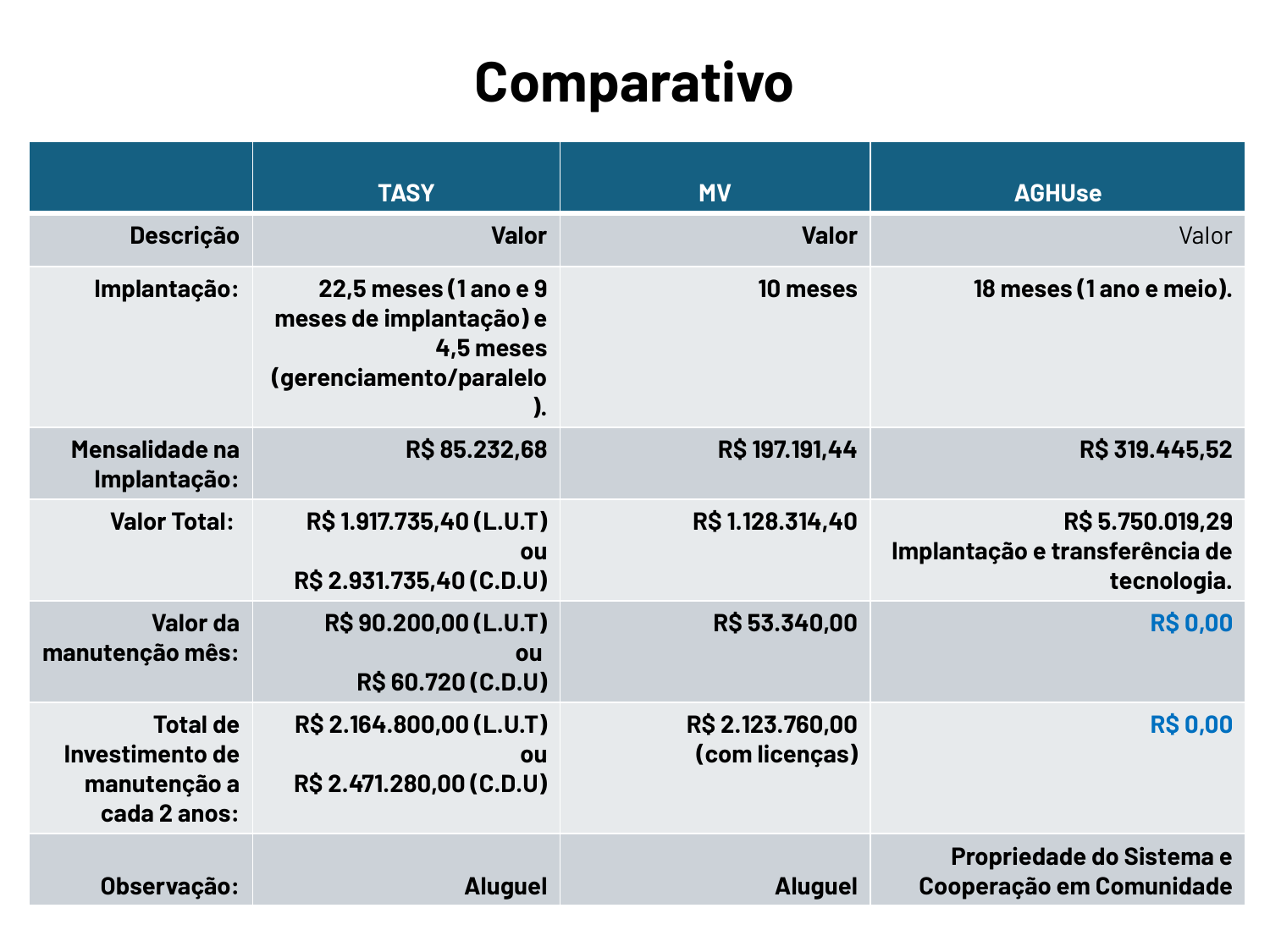

# Comparativo
|  | TASY | MV | AGHUse |
| --- | --- | --- | --- |
| Descrição | Valor | Valor | Valor |
| Implantação: | 22,5 meses (1 ano e 9 meses de implantação) e 4,5 meses (gerenciamento/paralelo). | 10 meses | 18 meses (1 ano e meio). |
| Mensalidade na Implantação: | R$ 85.232,68 | R$ 197.191,44 | R$ 319.445,52 |
| Valor Total: | R$ 1.917.735,40 (L.U.T) ou R$ 2.931.735,40 (C.D.U) | R$ 1.128.314,40 | R$ 5.750.019,29 Implantação e transferência de tecnologia. |
| Valor da manutenção mês: | R$ 90.200,00 (L.U.T) ou R$ 60.720 (C.D.U) | R$ 53.340,00 | R$ 0,00 |
| Total de Investimento de manutenção a cada 2 anos: | R$ 2.164.800,00 (L.U.T) ou R$ 2.471.280,00 (C.D.U) | R$ 2.123.760,00 (com licenças) | R$ 0,00 |
| Observação: | Aluguel | Aluguel | Propriedade do Sistema e Cooperação em Comunidade |